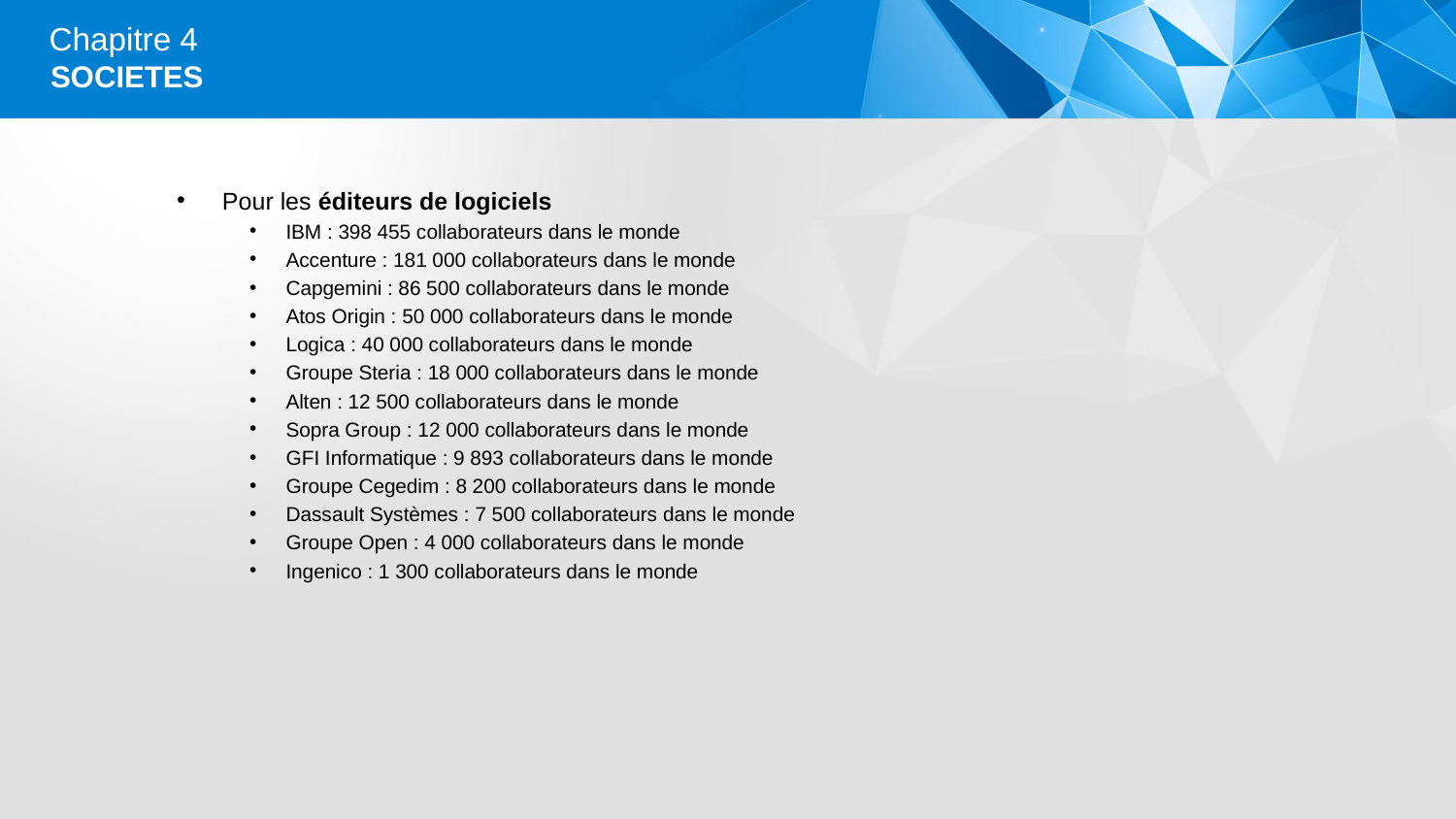

# Chapitre 4
SOCIETES
Pour les éditeurs de logiciels
IBM : 398 455 collaborateurs dans le monde
Accenture : 181 000 collaborateurs dans le monde
Capgemini : 86 500 collaborateurs dans le monde
Atos Origin : 50 000 collaborateurs dans le monde
Logica : 40 000 collaborateurs dans le monde
Groupe Steria : 18 000 collaborateurs dans le monde
Alten : 12 500 collaborateurs dans le monde
Sopra Group : 12 000 collaborateurs dans le monde
GFI Informatique : 9 893 collaborateurs dans le monde
Groupe Cegedim : 8 200 collaborateurs dans le monde
Dassault Systèmes : 7 500 collaborateurs dans le monde
Groupe Open : 4 000 collaborateurs dans le monde
Ingenico : 1 300 collaborateurs dans le monde